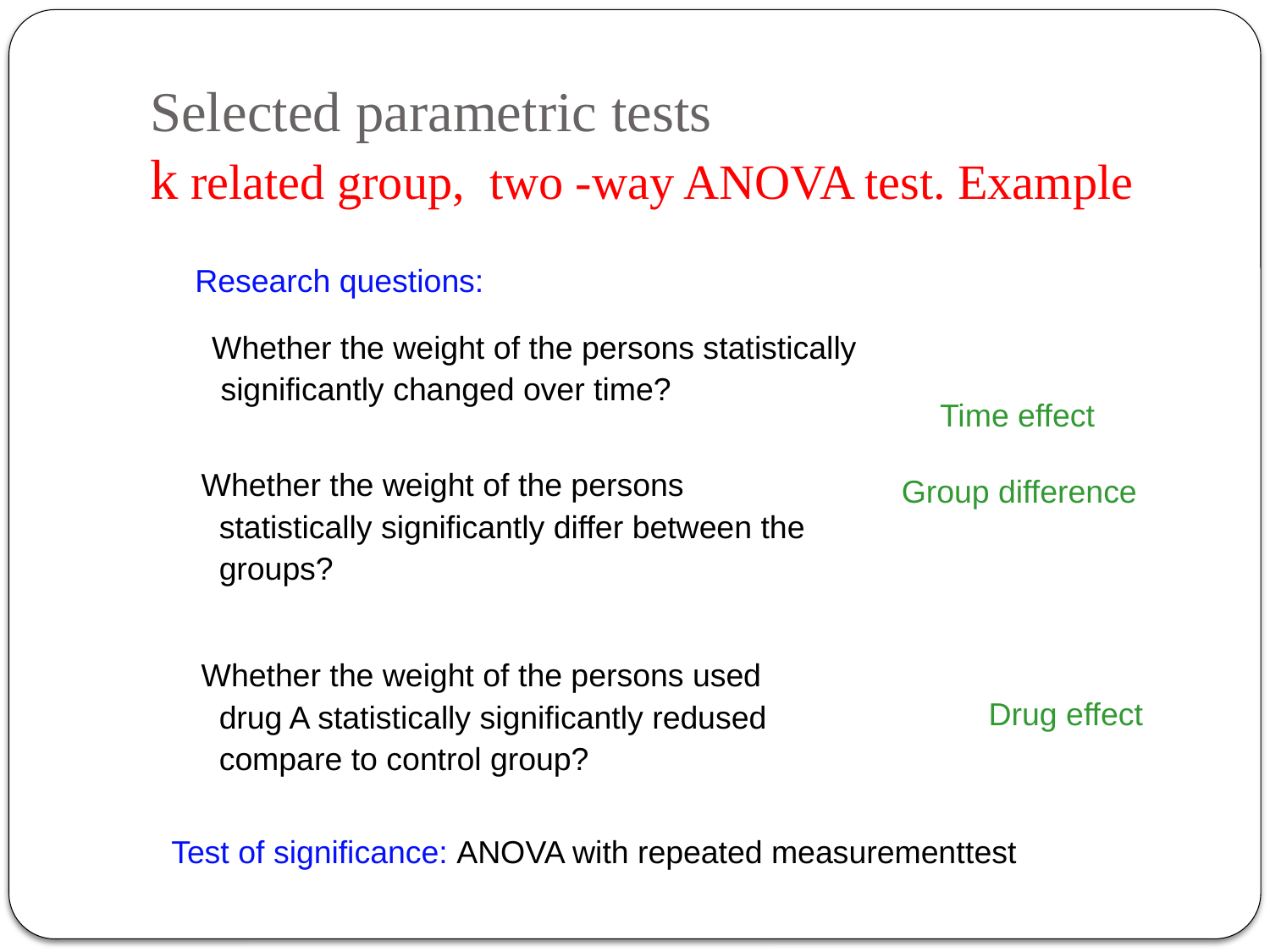

Selected parametric tests
k related group,  two -way ANOVA test. Example
	 Research questions:
 Whether the weight of the persons statistically
  significantly changed over time?
Time effect
 Whether the weight of the persons
   statistically significantly differ between the
   groups?
Group difference
 Whether the weight of the persons used
   drug A statistically significantly redused
   compare to control group?
Drug effect
Test of significance: ANOVA with repeated measurementtest